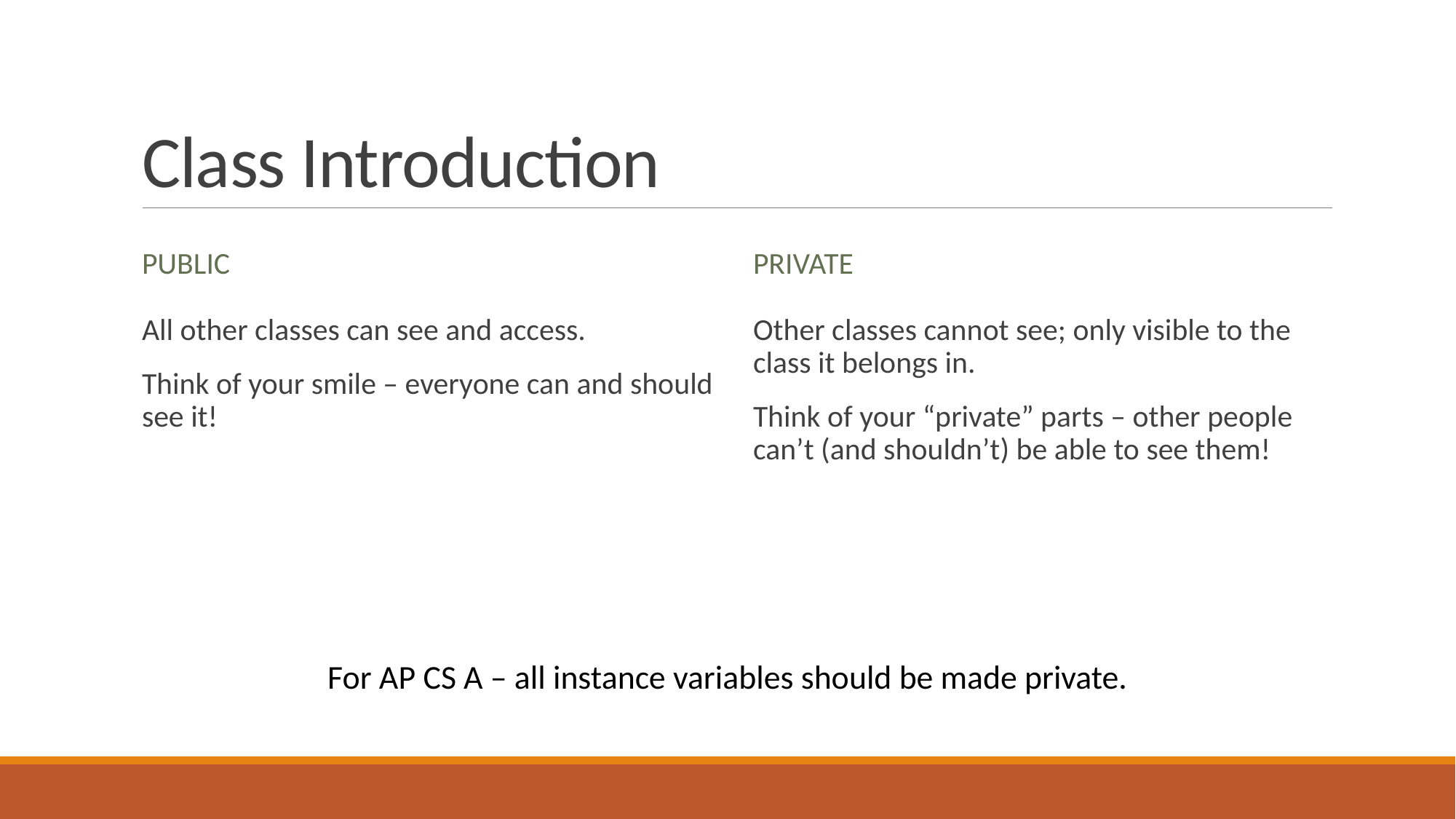

# Class Introduction
public
private
All other classes can see and access.
Think of your smile – everyone can and should see it!

Other classes cannot see; only visible to the class it belongs in.
Think of your “private” parts – other people can’t (and shouldn’t) be able to see them!
For AP CS A – all instance variables should be made private.